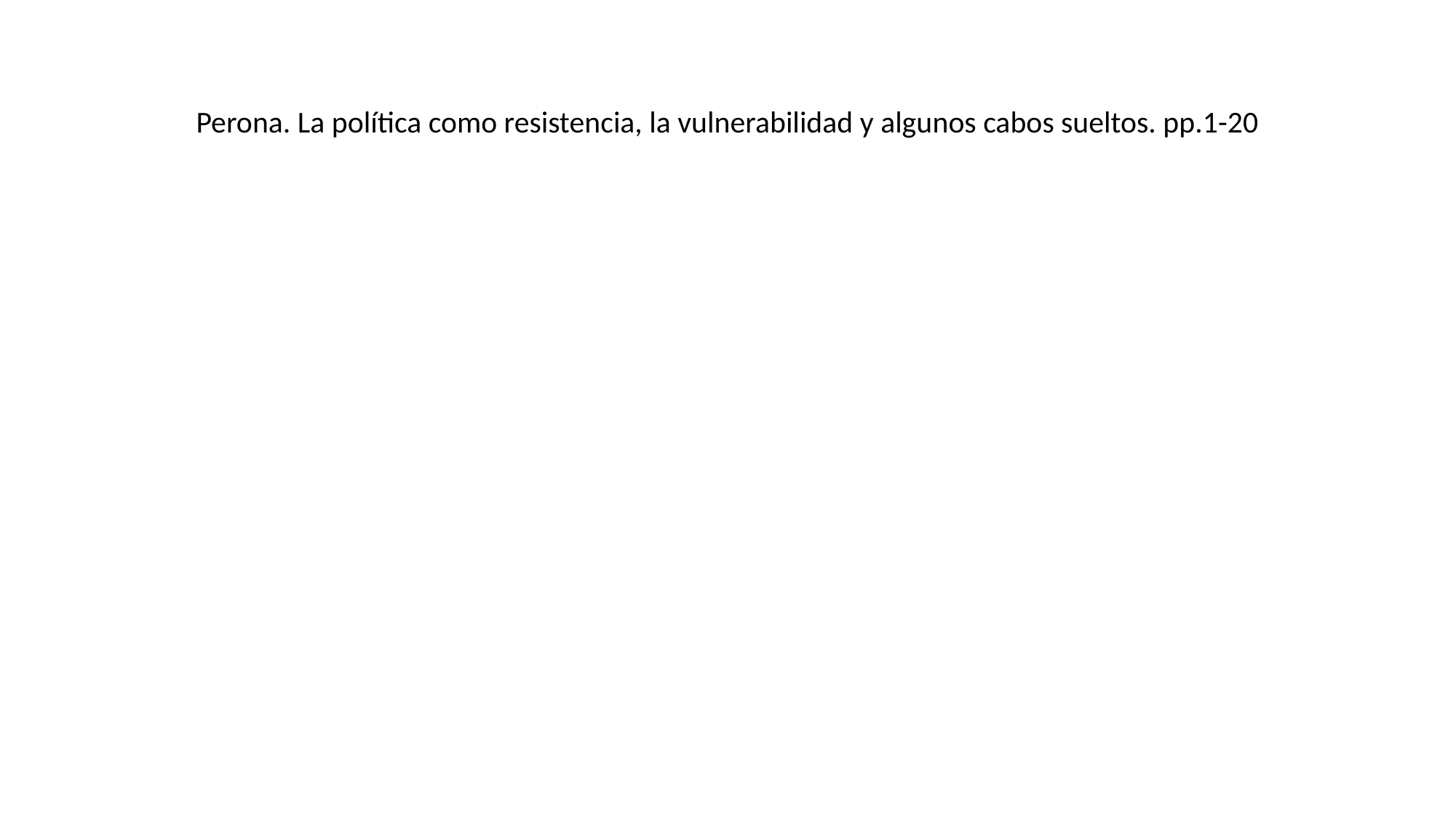

# Perona. La política como resistencia, la vulnerabilidad y algunos cabos sueltos. pp.1-20